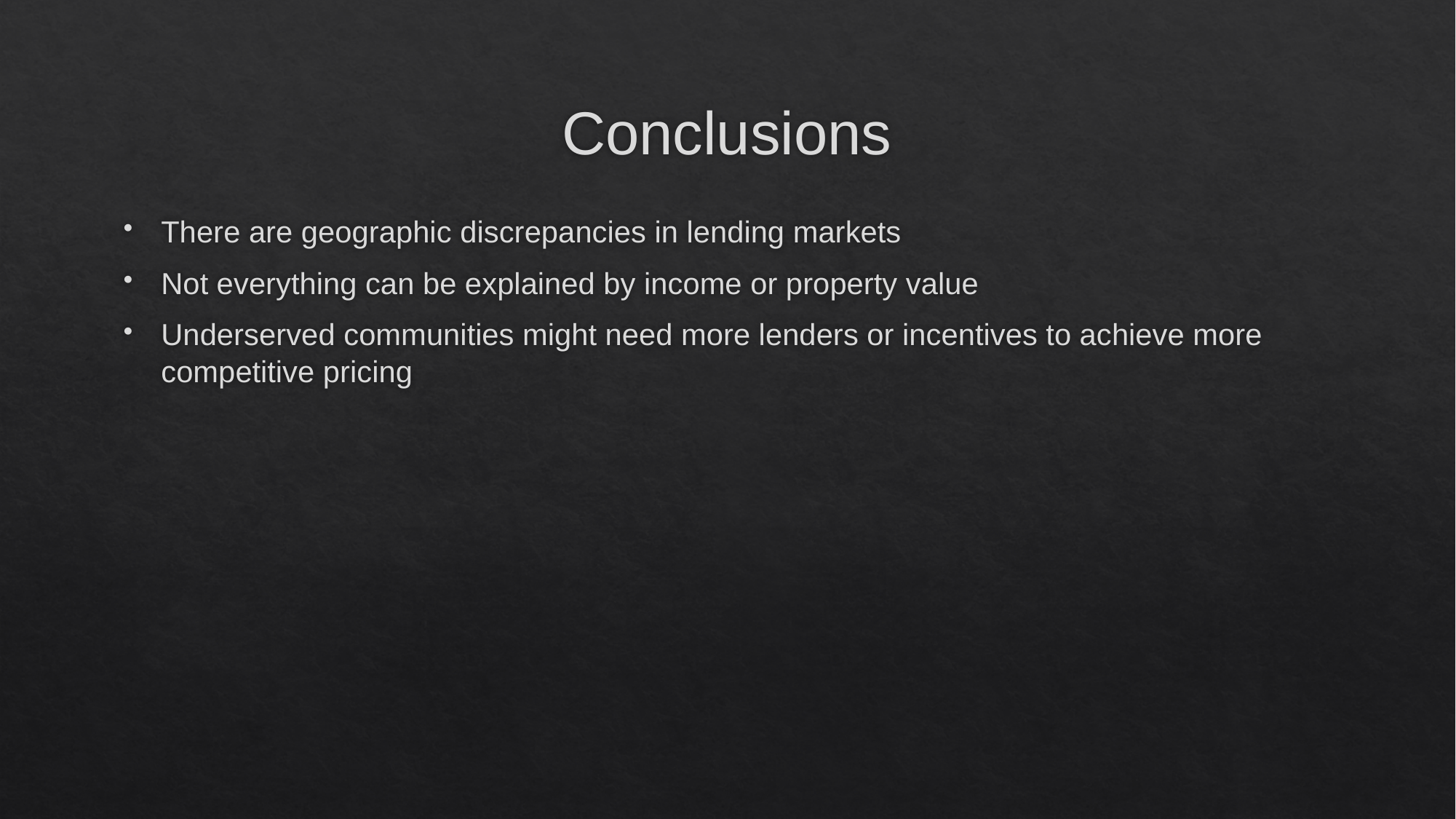

# Conclusions
There are geographic discrepancies in lending markets
Not everything can be explained by income or property value
Underserved communities might need more lenders or incentives to achieve more competitive pricing